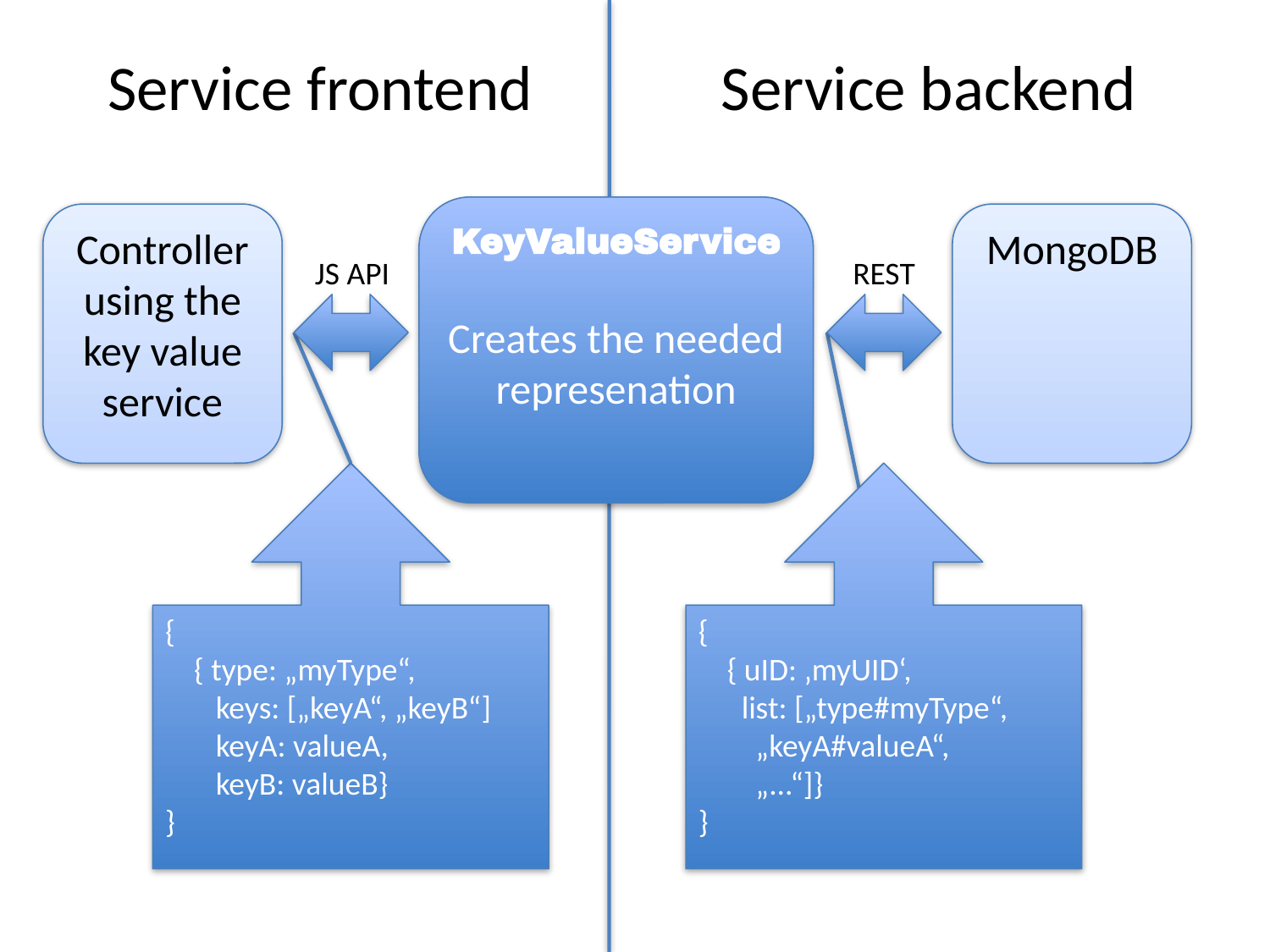

Service frontend
Service backend
KeyValueService

Creates the needed
represenation
Controller using the key value service
MongoDB
JS API
REST

{
    { type: „myType“,
       keys: [„keyA“, „keyB“]
       keyA: valueA,
       keyB: valueB}
}
{
    { uID: ‚myUID‘,
      list: [„type#myType“,
        „keyA#valueA“,
        „...“]}
}